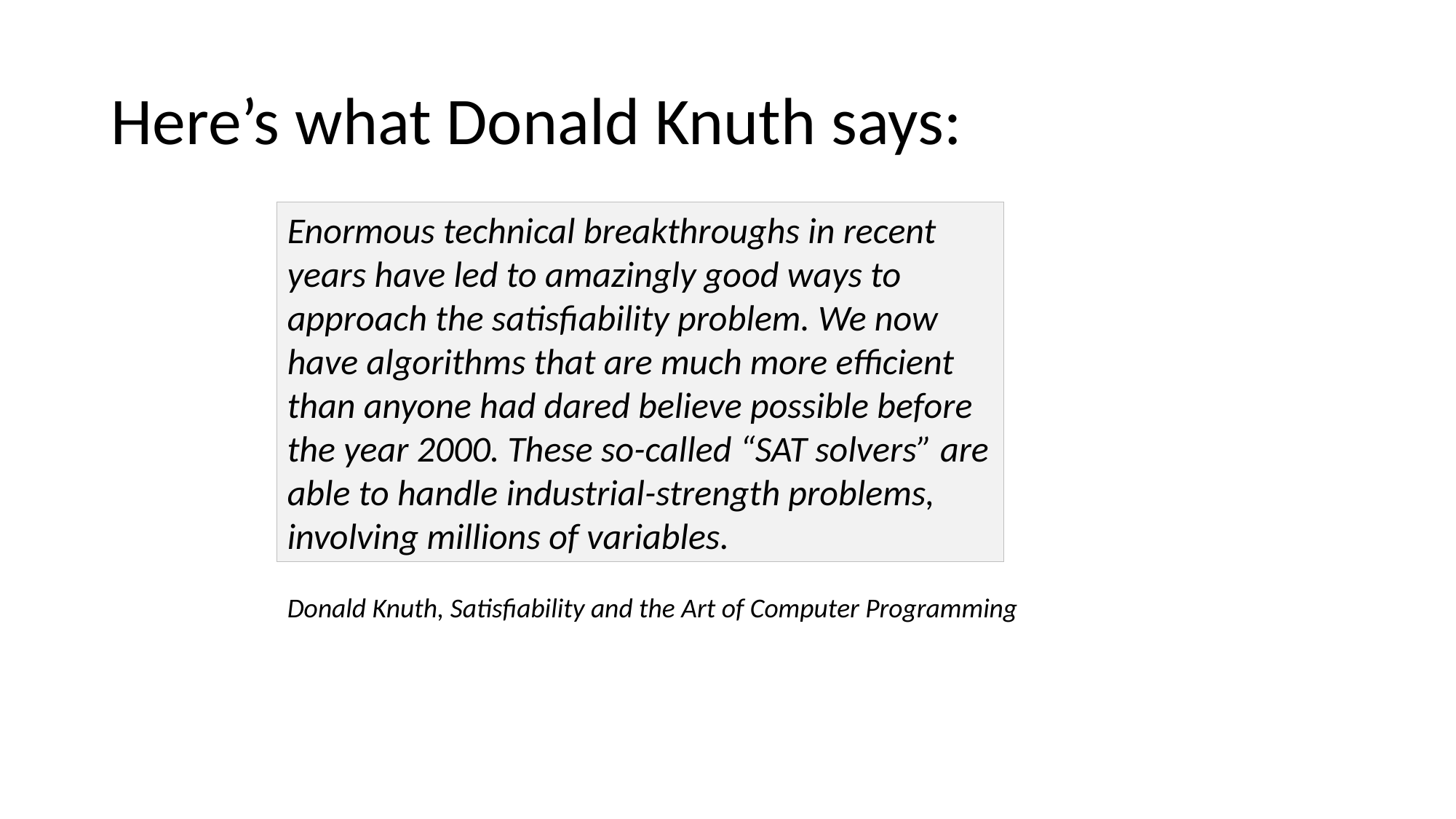

# Here’s what Donald Knuth says:
Enormous technical breakthroughs in recent years have led to amazingly good ways to approach the satisfiability problem. We now have algorithms that are much more efficient than anyone had dared believe possible before the year 2000. These so-called “SAT solvers” are able to handle industrial-strength problems, involving millions of variables.
Donald Knuth, Satisfiability and the Art of Computer Programming